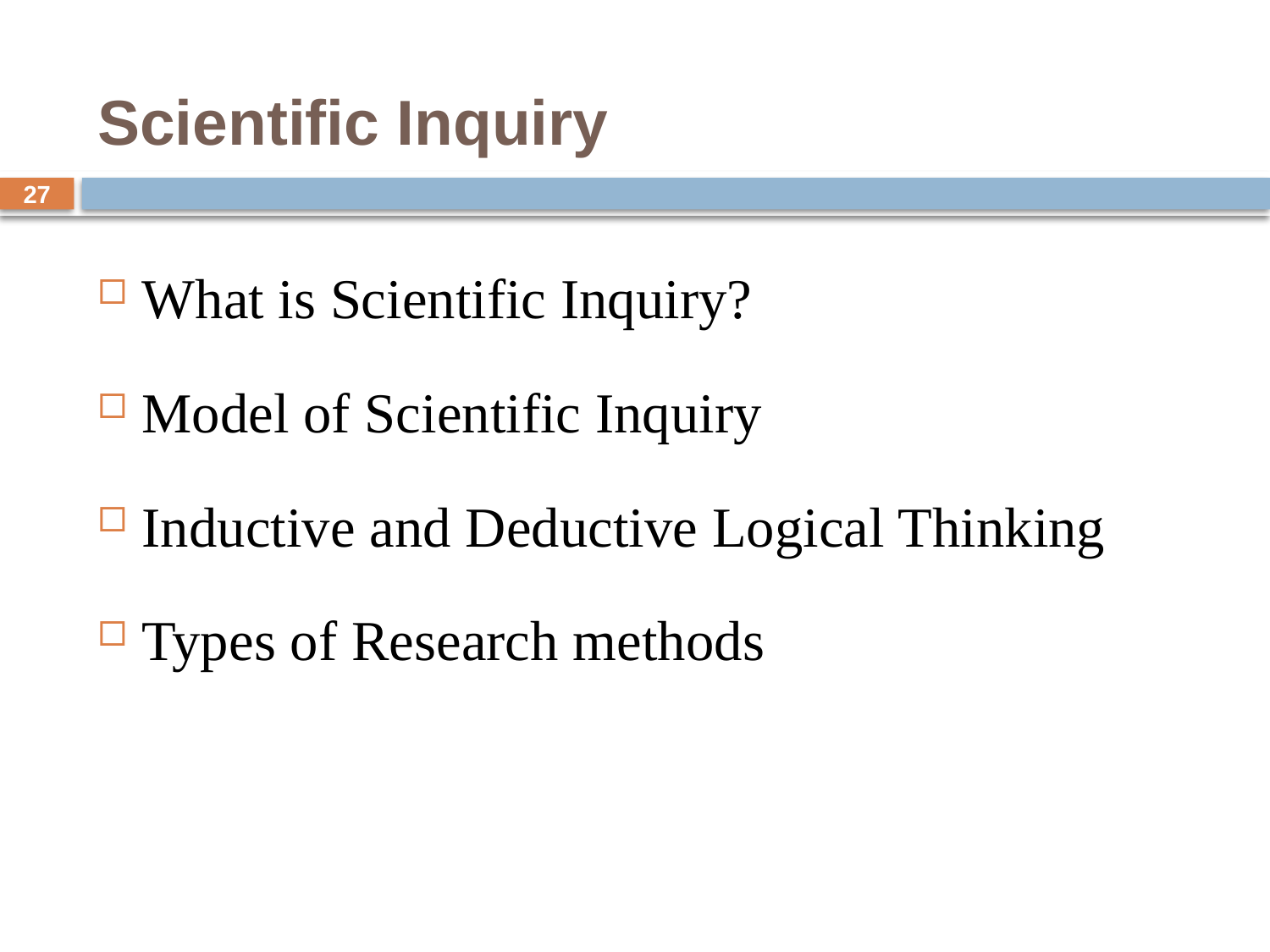

# Scientific Inquiry
27
What is Scientific Inquiry?
Model of Scientific Inquiry
Inductive and Deductive Logical Thinking
Types of Research methods